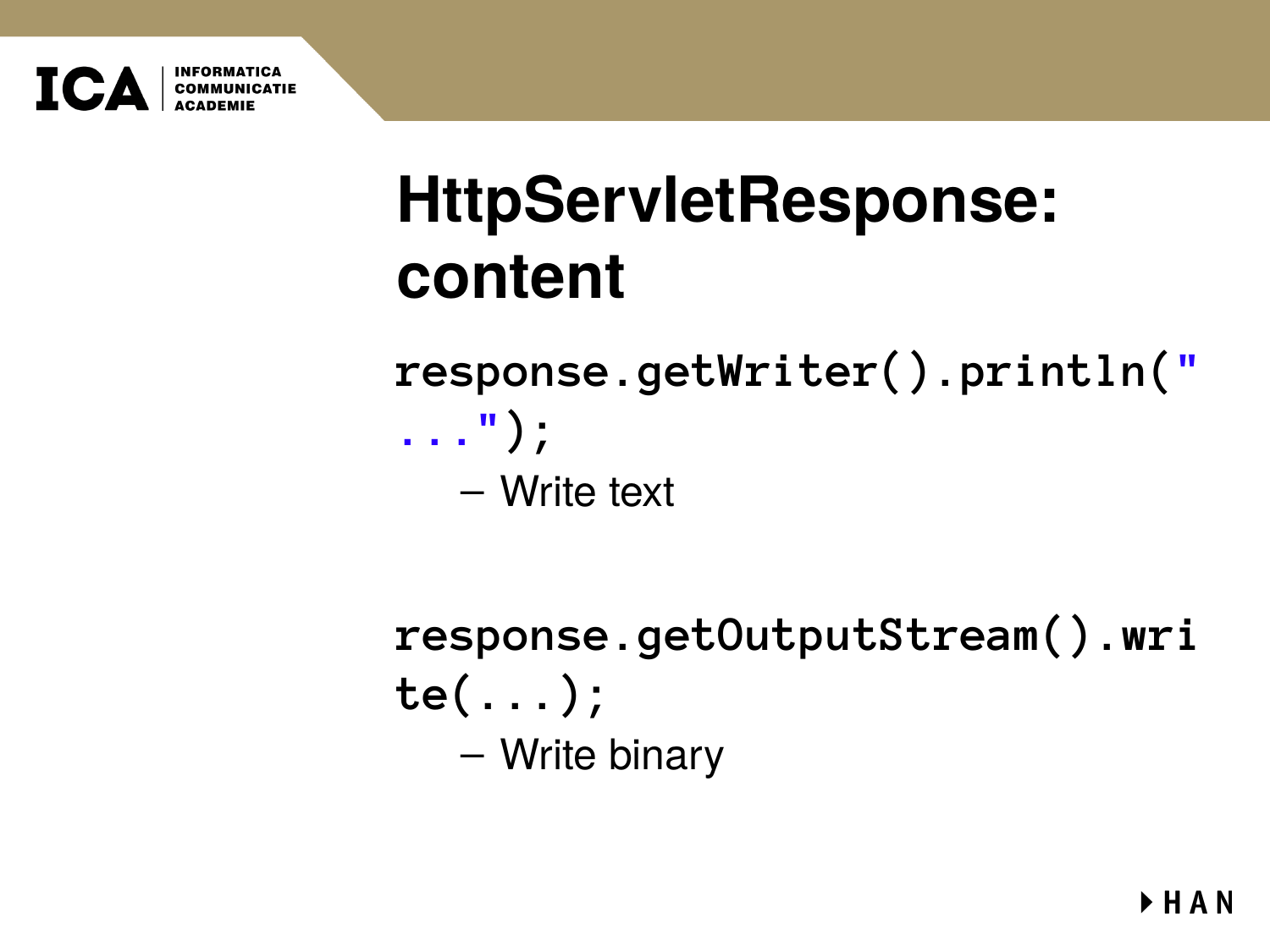

# HttpServletResponse: content

response.getWriter().println("...");
Write text

response.getOutputStream().write(...);
Write binary